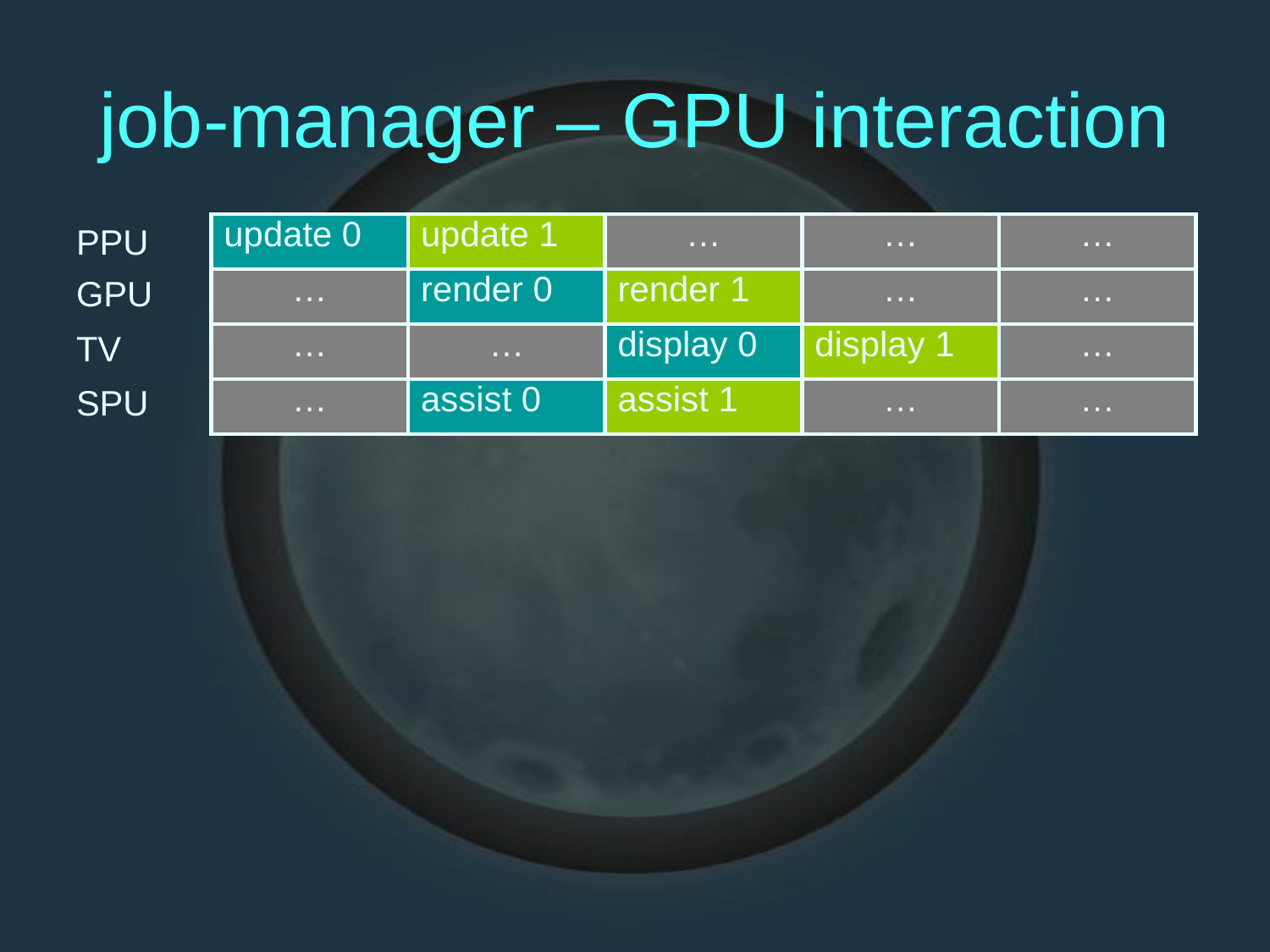

job-manager
–
GPU
interaction

update 0

update 1

…

…

…
PPU
GPU
TV
SPU

…

render 0

render 1

…

…

…
…
display 0
display 1
…

…

assist 0

assist 1

…

…